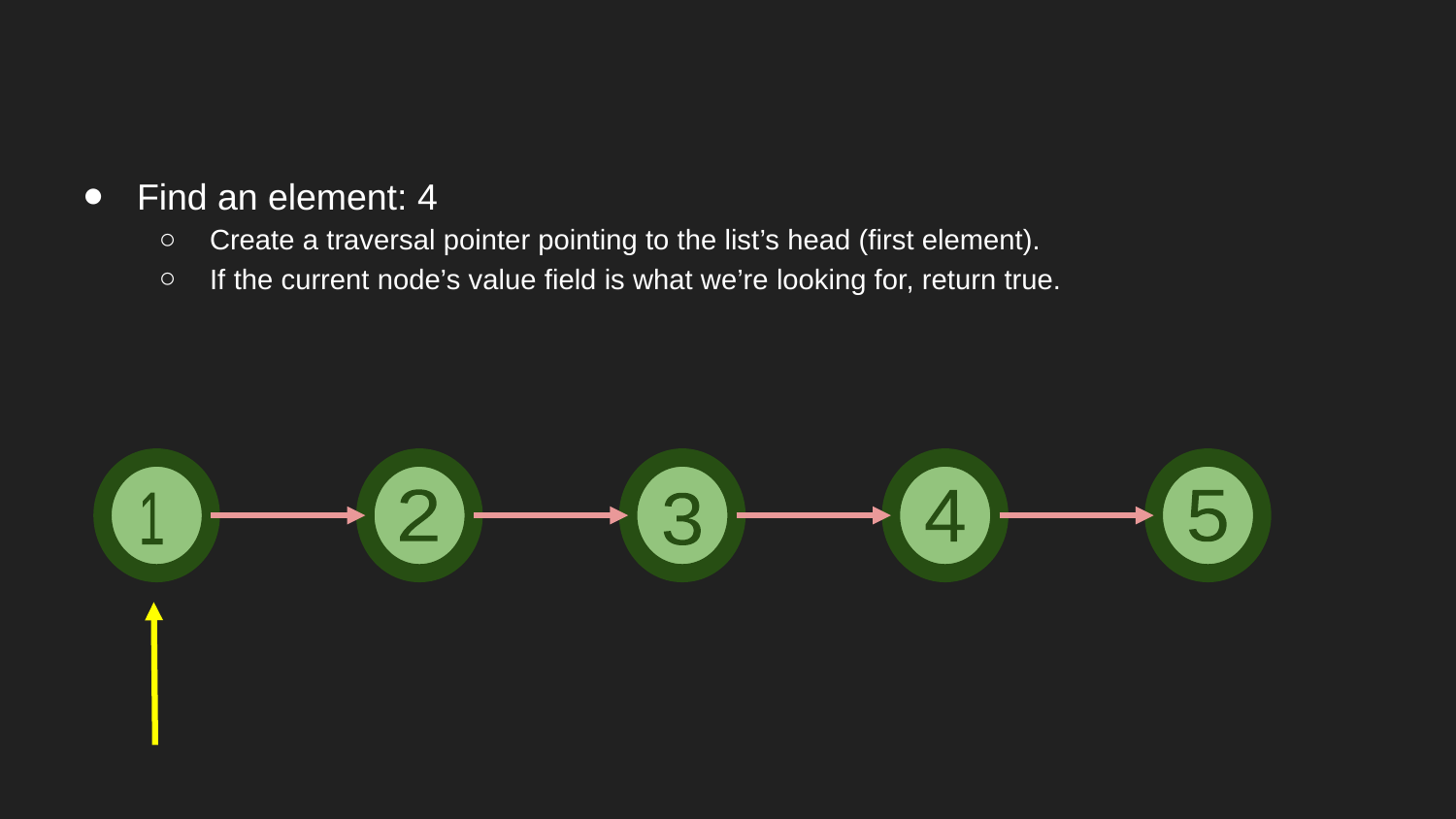

Find an element: 4
Create a traversal pointer pointing to the list’s head (first element).
If the current node’s value field is what we’re looking for, return true.

3

4

5

2

1